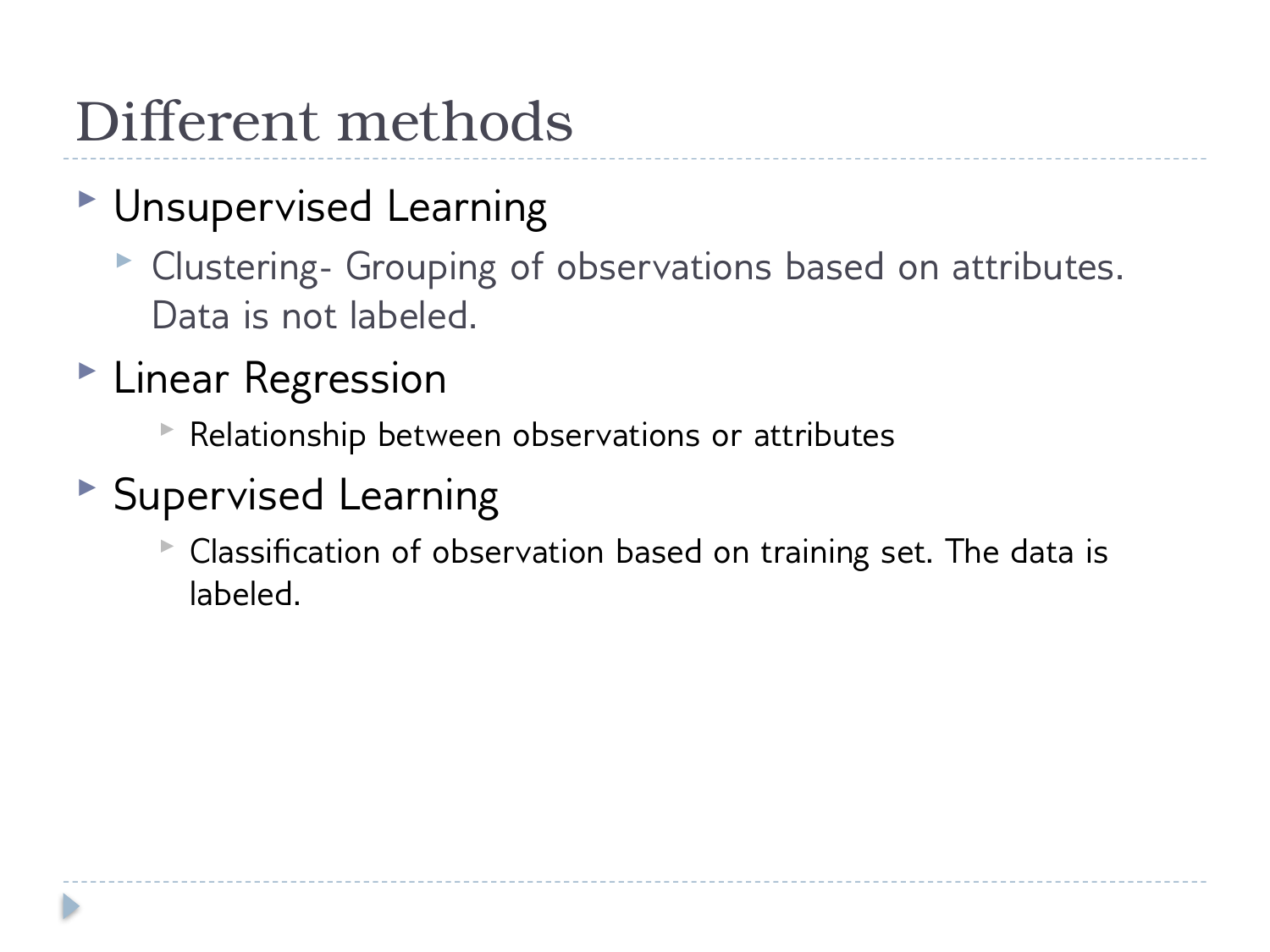

# Different methods
Unsupervised Learning
Clustering- Grouping of observations based on attributes.  Data is not labeled.
Linear Regression
Relationship between observations or attributes
Supervised Learning
Classification of observation based on training set. The data is labeled.